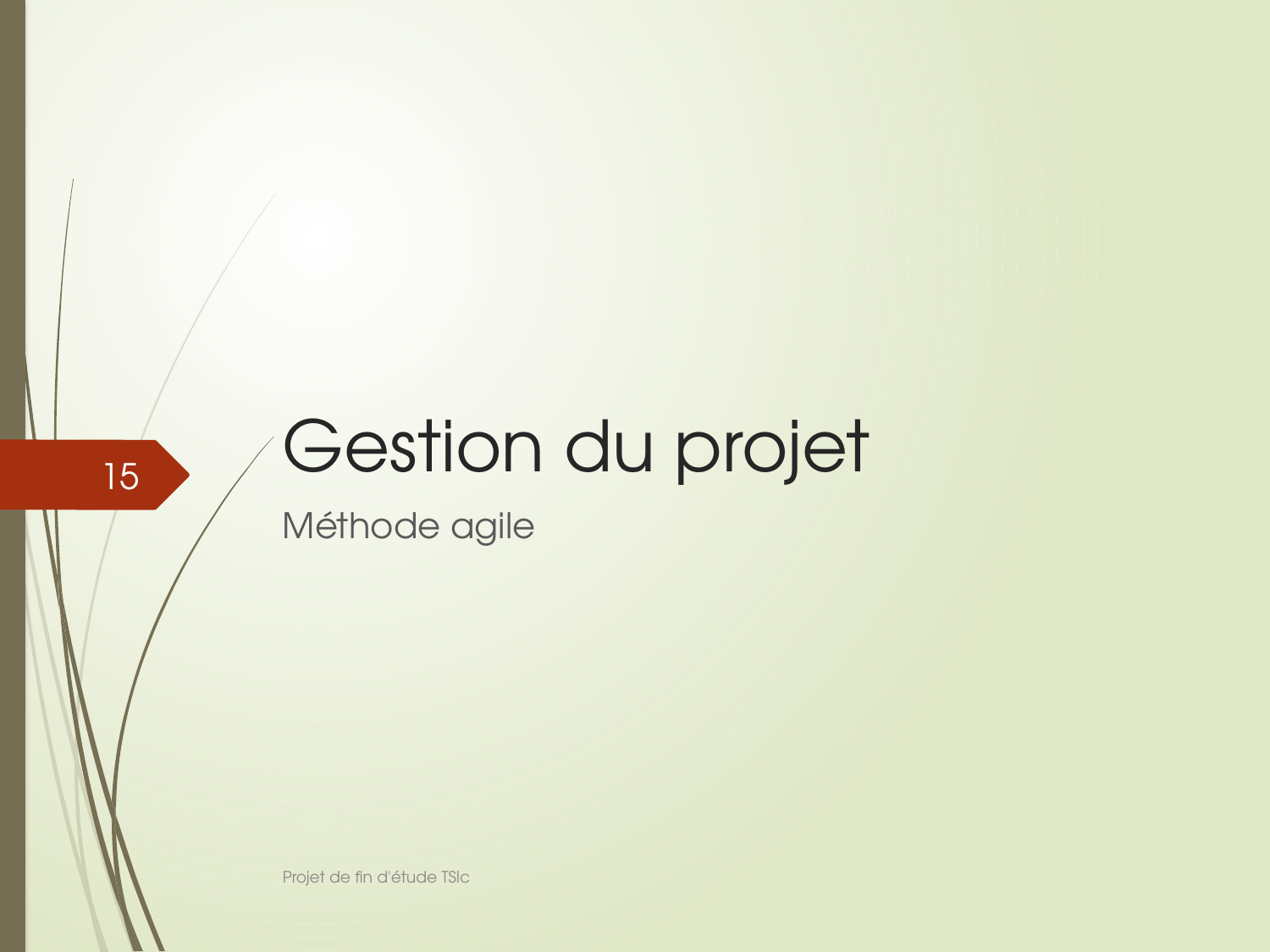

# Gestion du projet
15
Méthode agile
Projet de fin d'étude TSIc